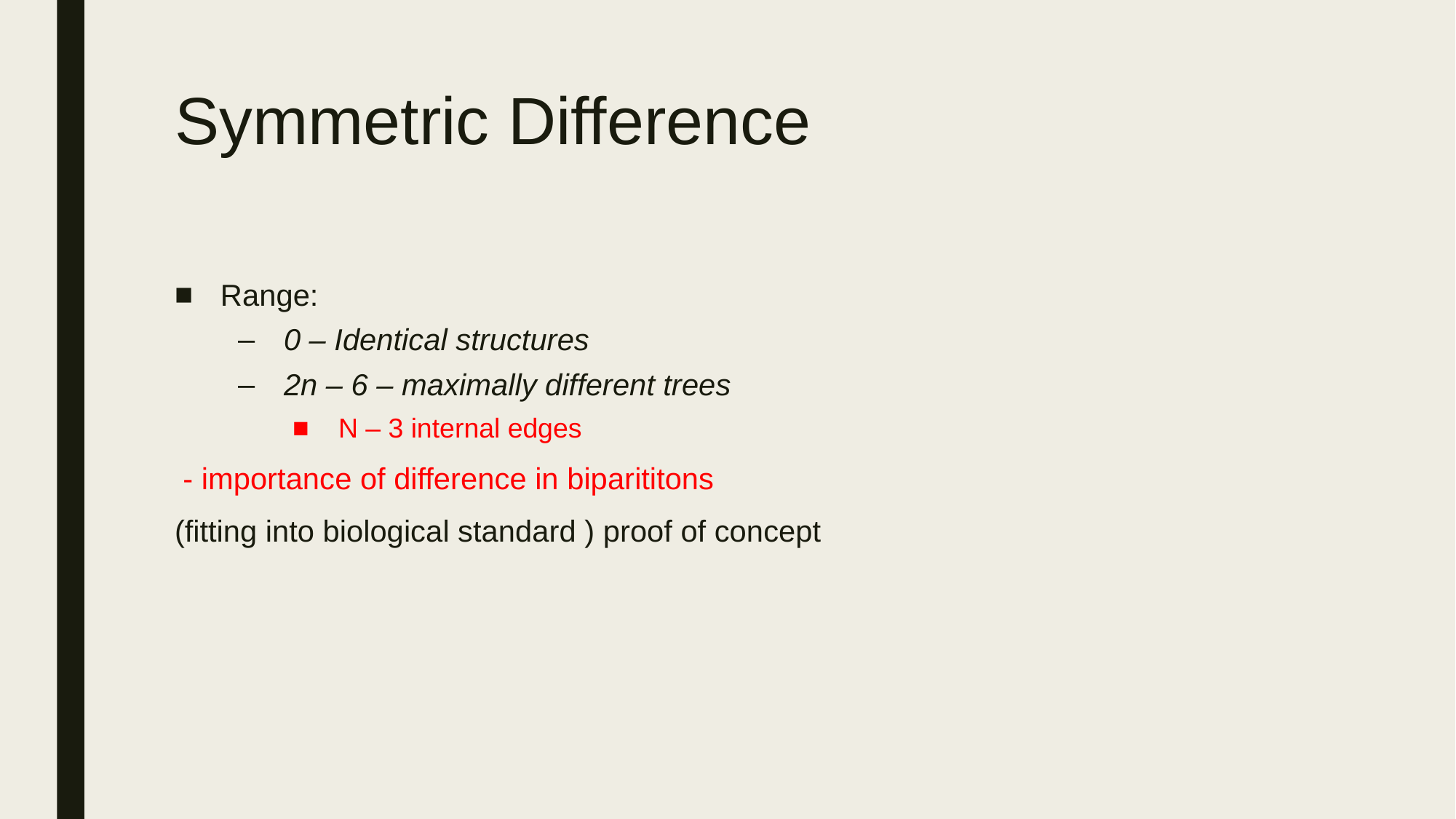

# Symmetric Difference
Range:
0 – Identical structures
2n – 6 – maximally different trees
N – 3 internal edges
 - importance of difference in biparititons
(fitting into biological standard ) proof of concept